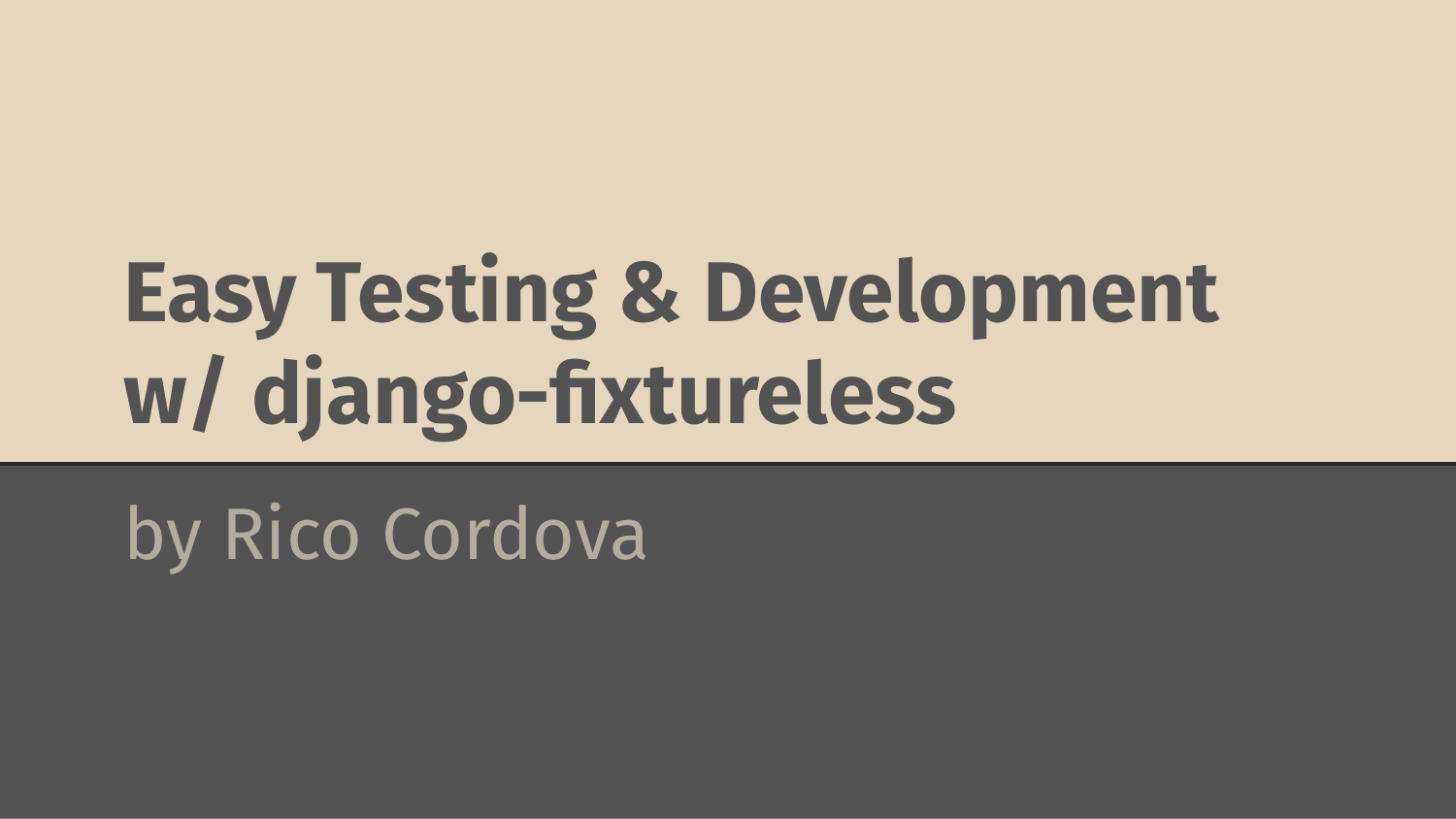

# Easy Testing & Development w/ django-fixtureless
by Rico Cordova